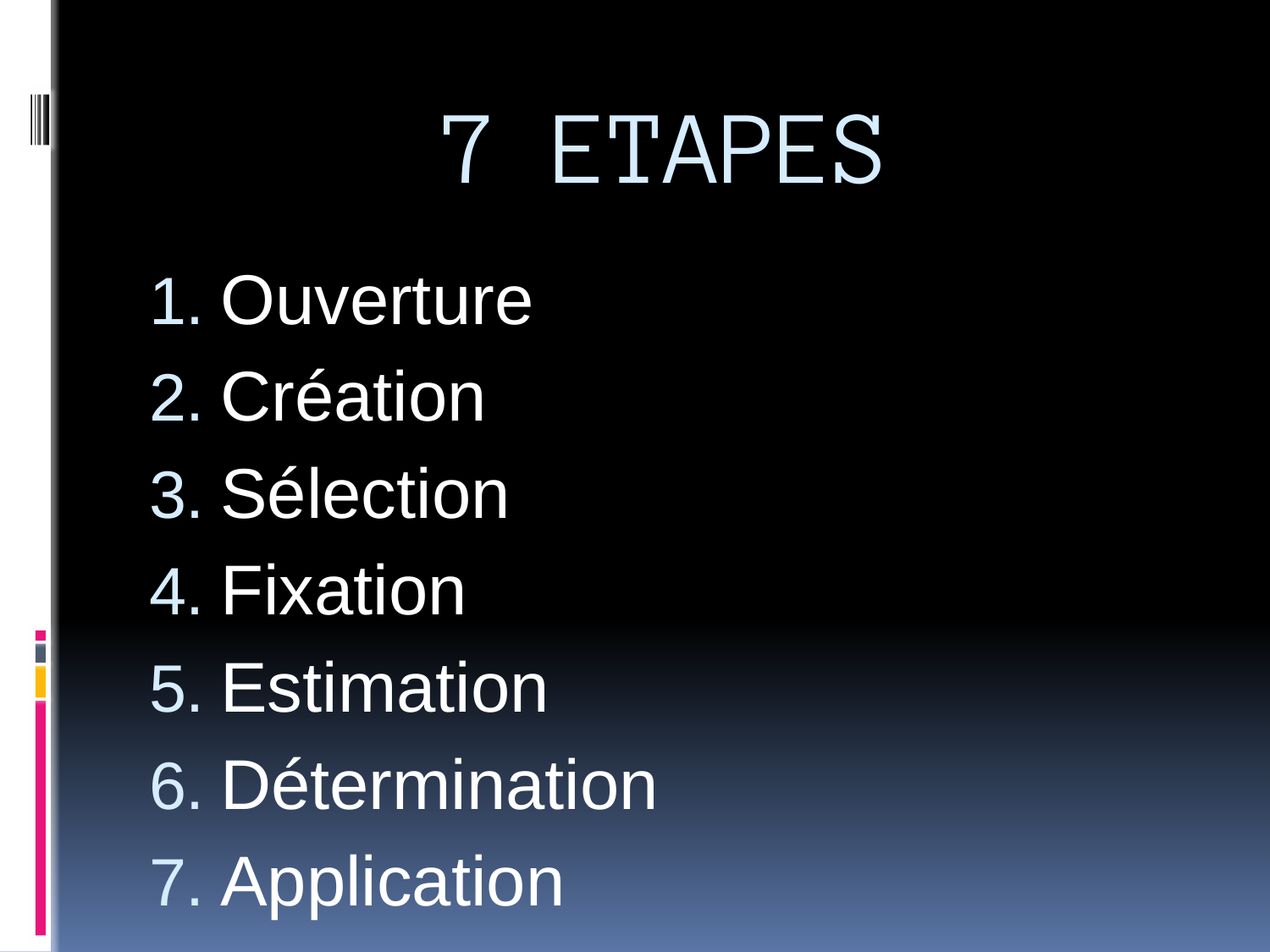

# 7 ETAPES
Ouverture
Création
Sélection
Fixation
Estimation
Détermination
Application